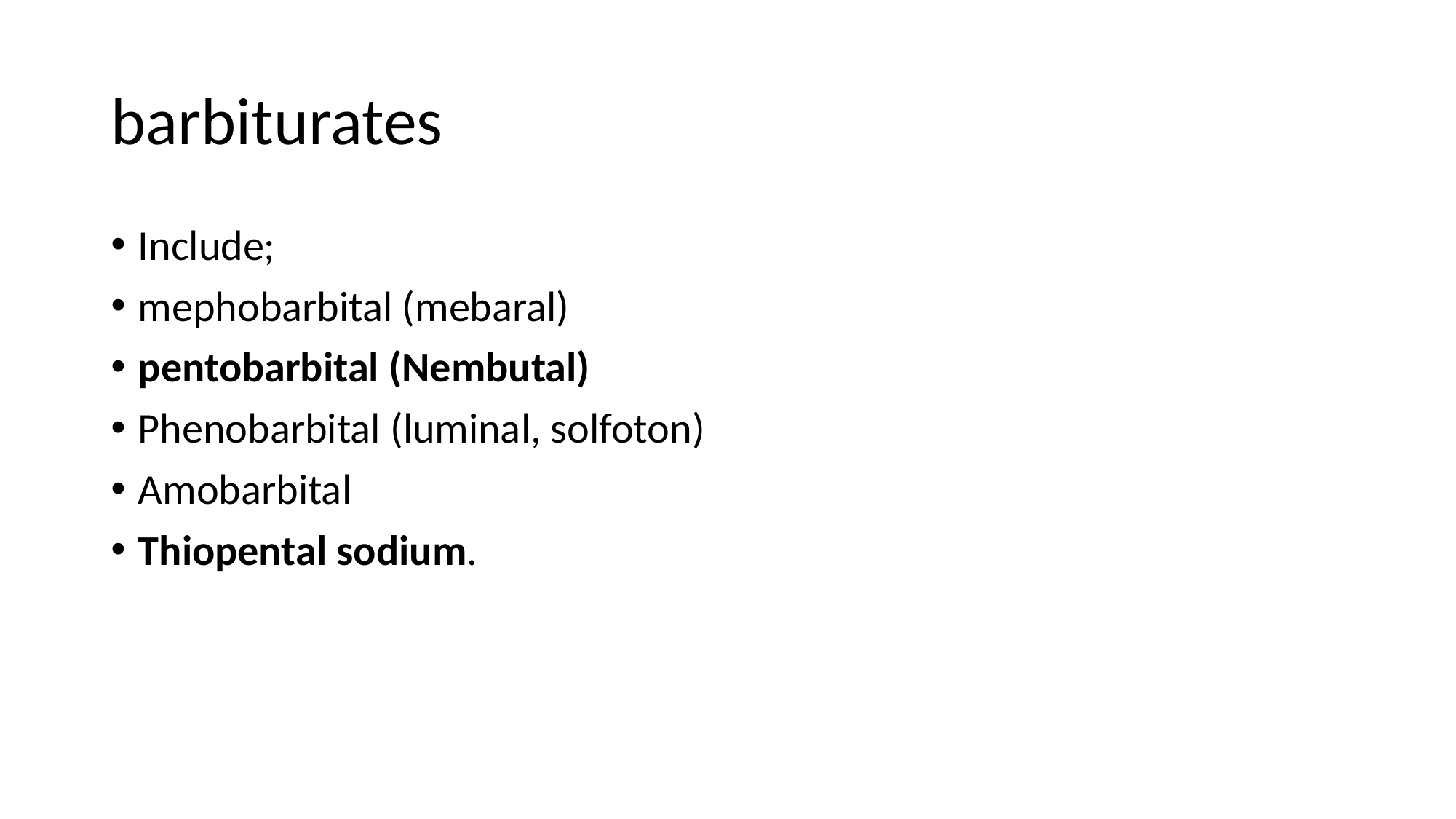

# barbiturates
Include;
mephobarbital (mebaral)
pentobarbital (Nembutal)
Phenobarbital (luminal, solfoton)
Amobarbital
Thiopental sodium.